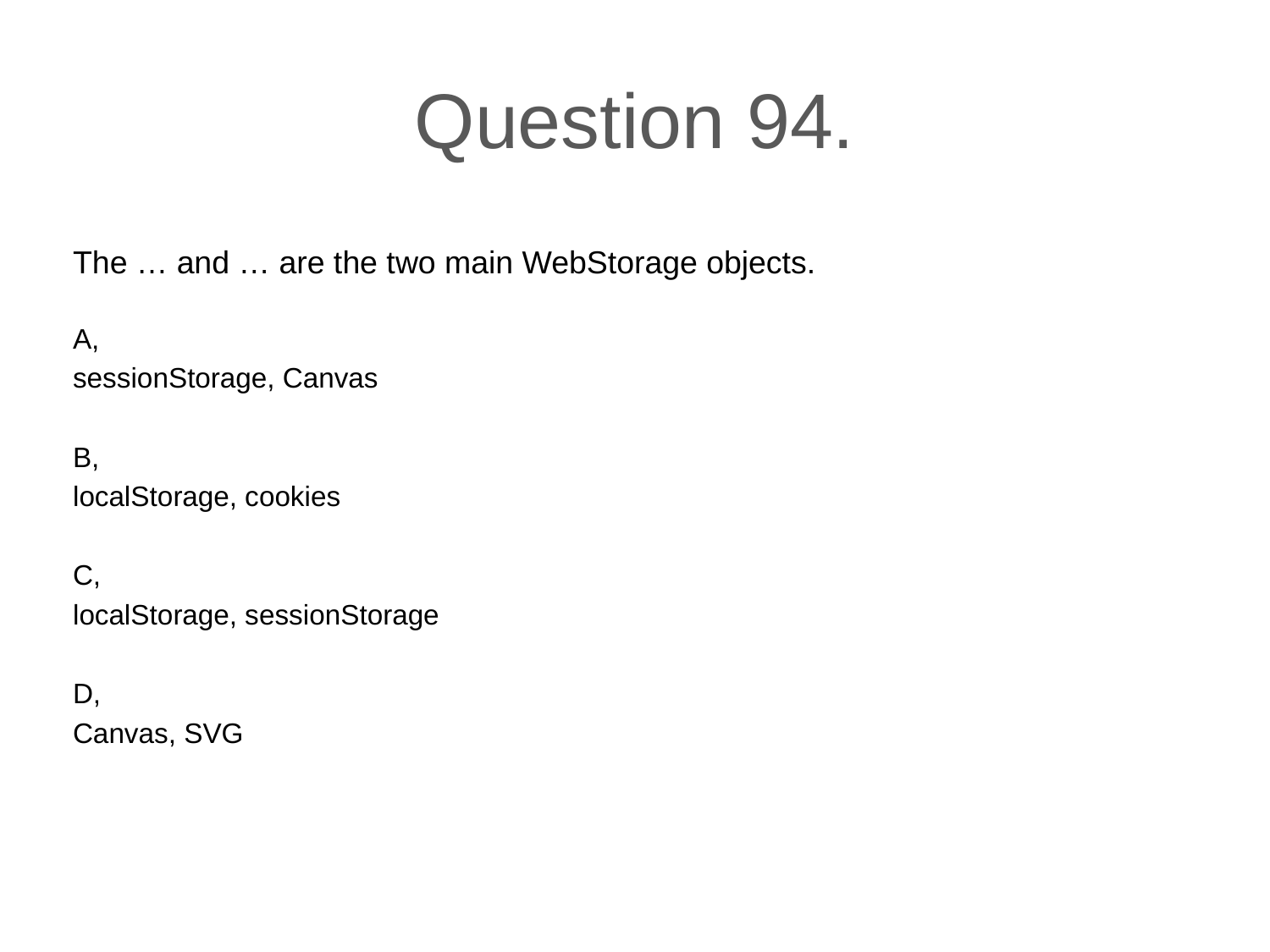

# Question 94.
The … and … are the two main WebStorage objects.

A,
sessionStorage, Canvas

B,
localStorage, cookies

C,
localStorage, sessionStorage

D,
Canvas, SVG